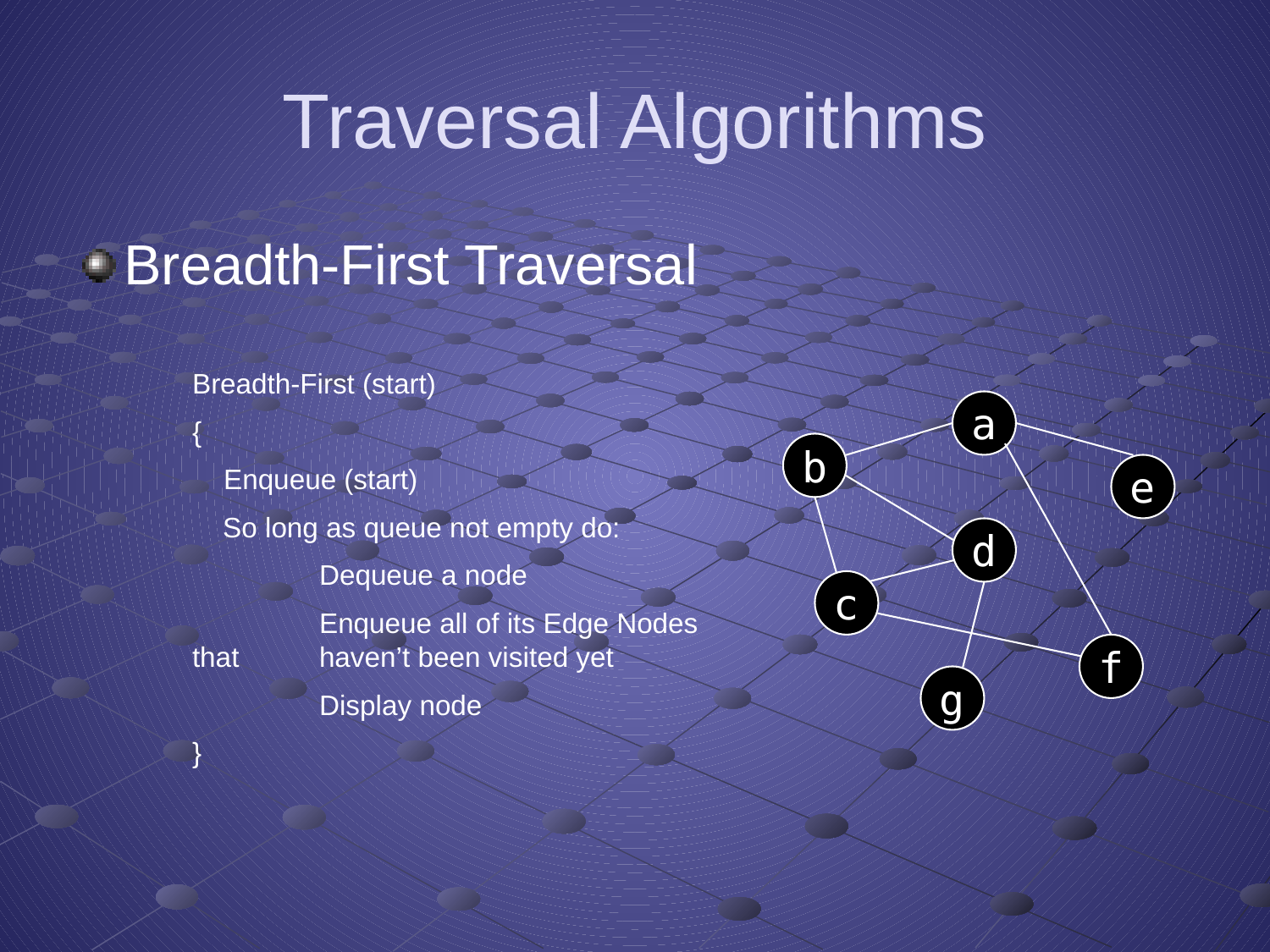

# Traversal Algorithms
Breadth-First Traversal

	Breadth-First (start)
 	{
	    Enqueue (start)
            So long as queue not empty do:
		Dequeue a node
		Enqueue all of its Edge Nodes that 	haven’t been visited yet
		Display node
	}
a

b

e

d

c

f
g